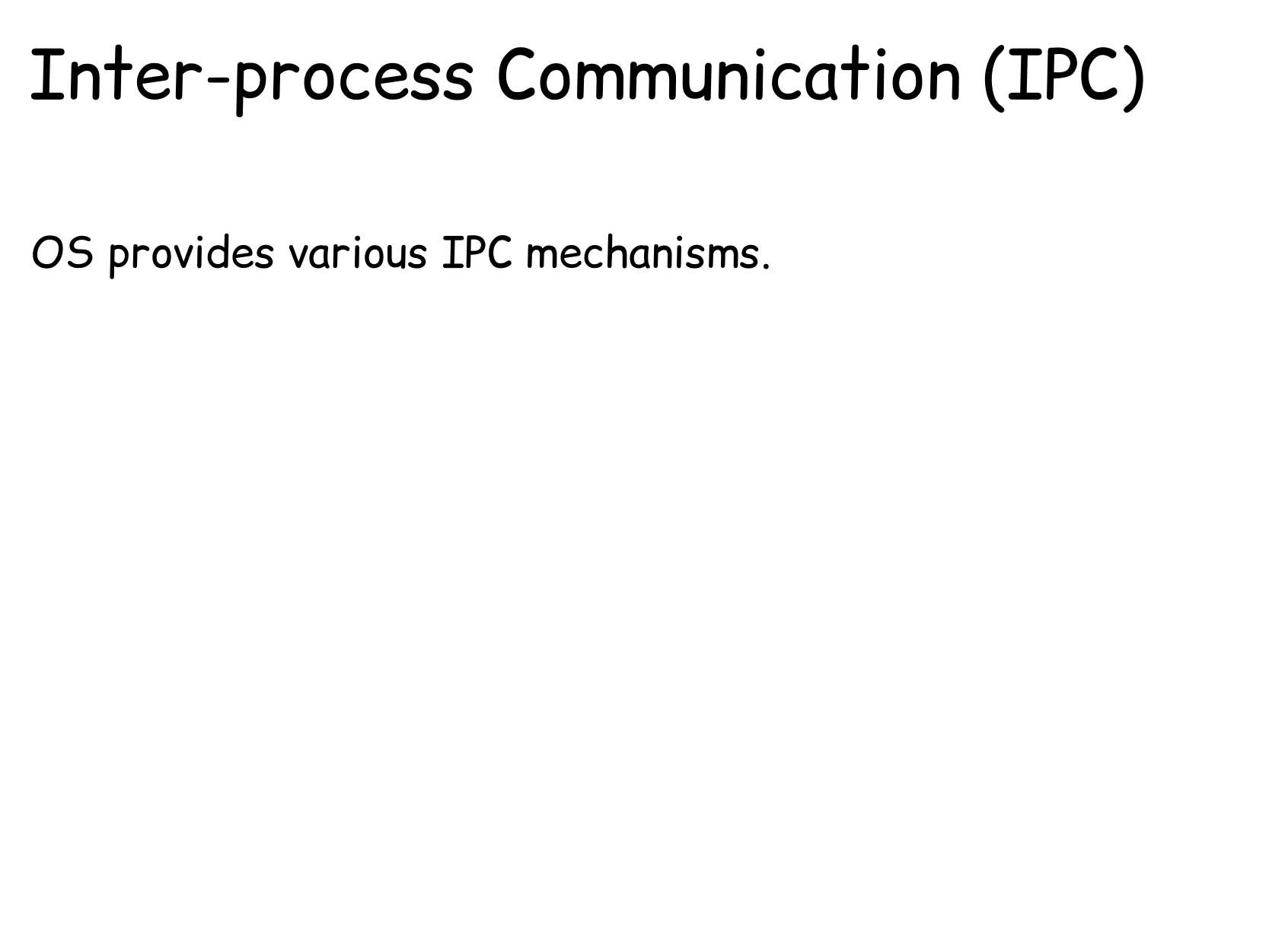

# Inter-process Communication (IPC)
OS provides various IPC mechanisms.